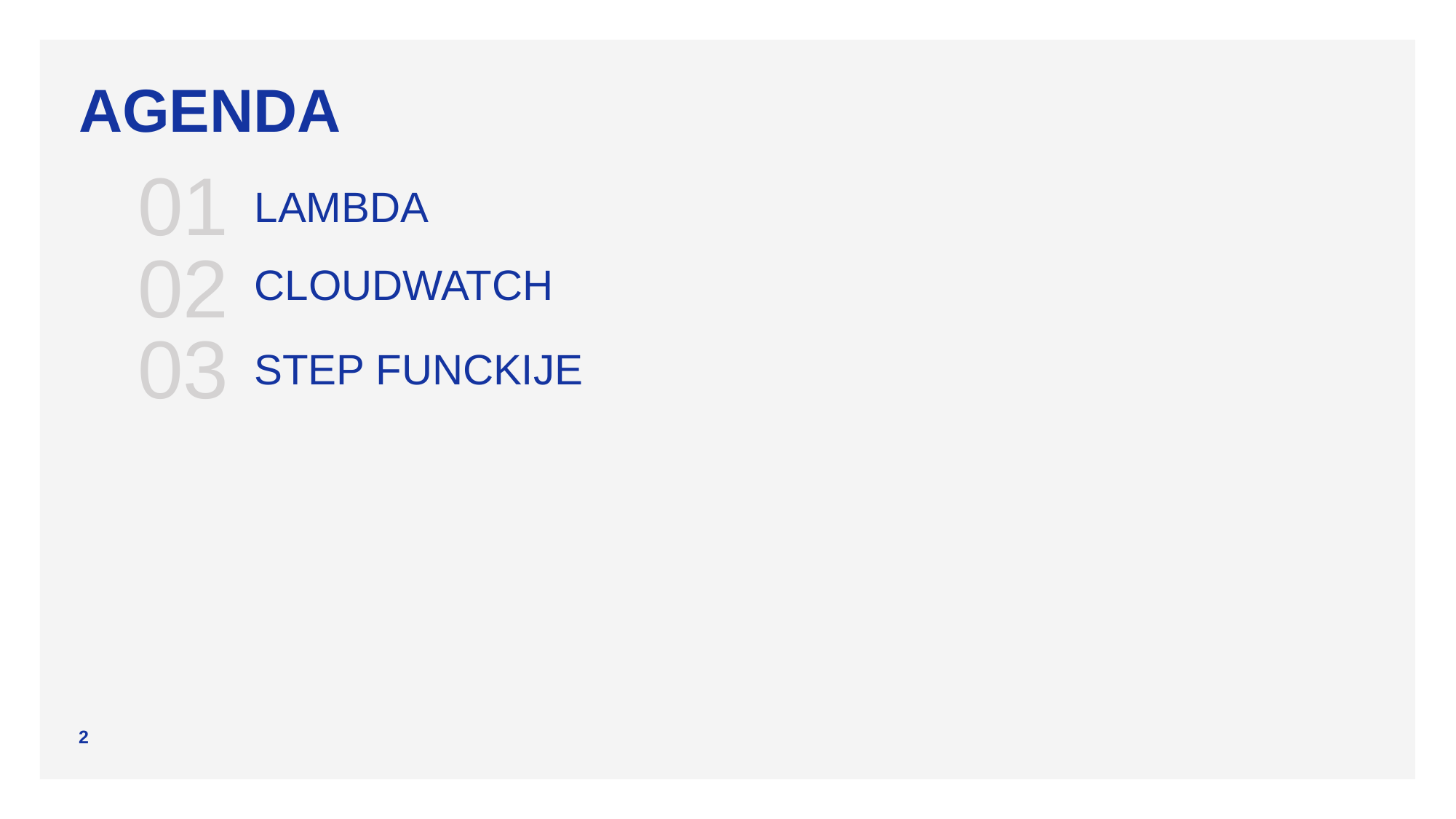

# Agenda
01
LAMBDA
02
CLOUDWATCH
03
STEP FUNCKIJE
2